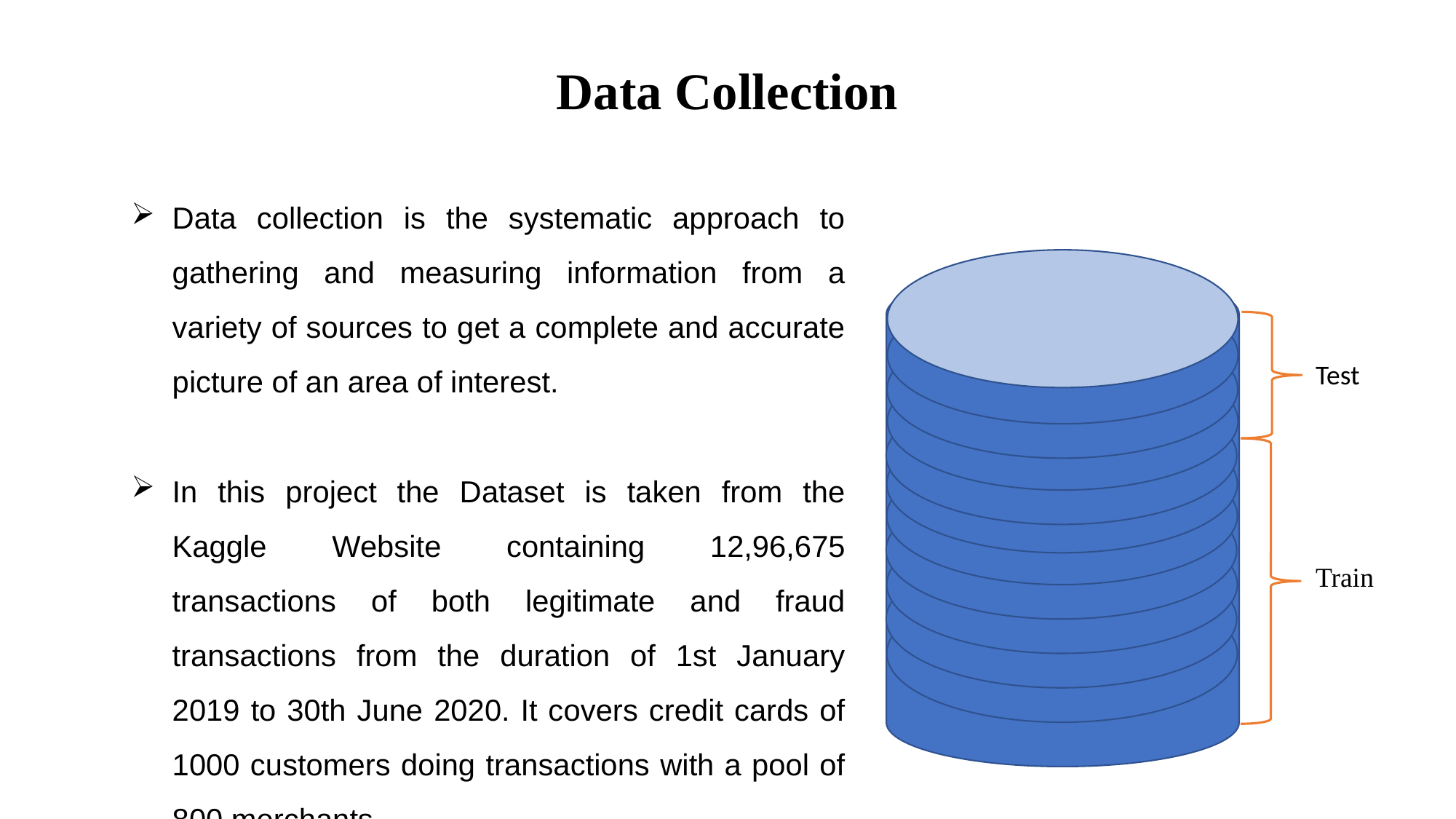

Data Collection
Data collection is the systematic approach to gathering and measuring information from a variety of sources to get a complete and accurate picture of an area of interest.

In this project the Dataset is taken from the Kaggle Website containing 12,96,675 transactions of both legitimate and fraud transactions from the duration of 1st January 2019 to 30th June 2020. It covers credit cards of 1000 customers doing transactions with a pool of 800 merchants.

Test

Train